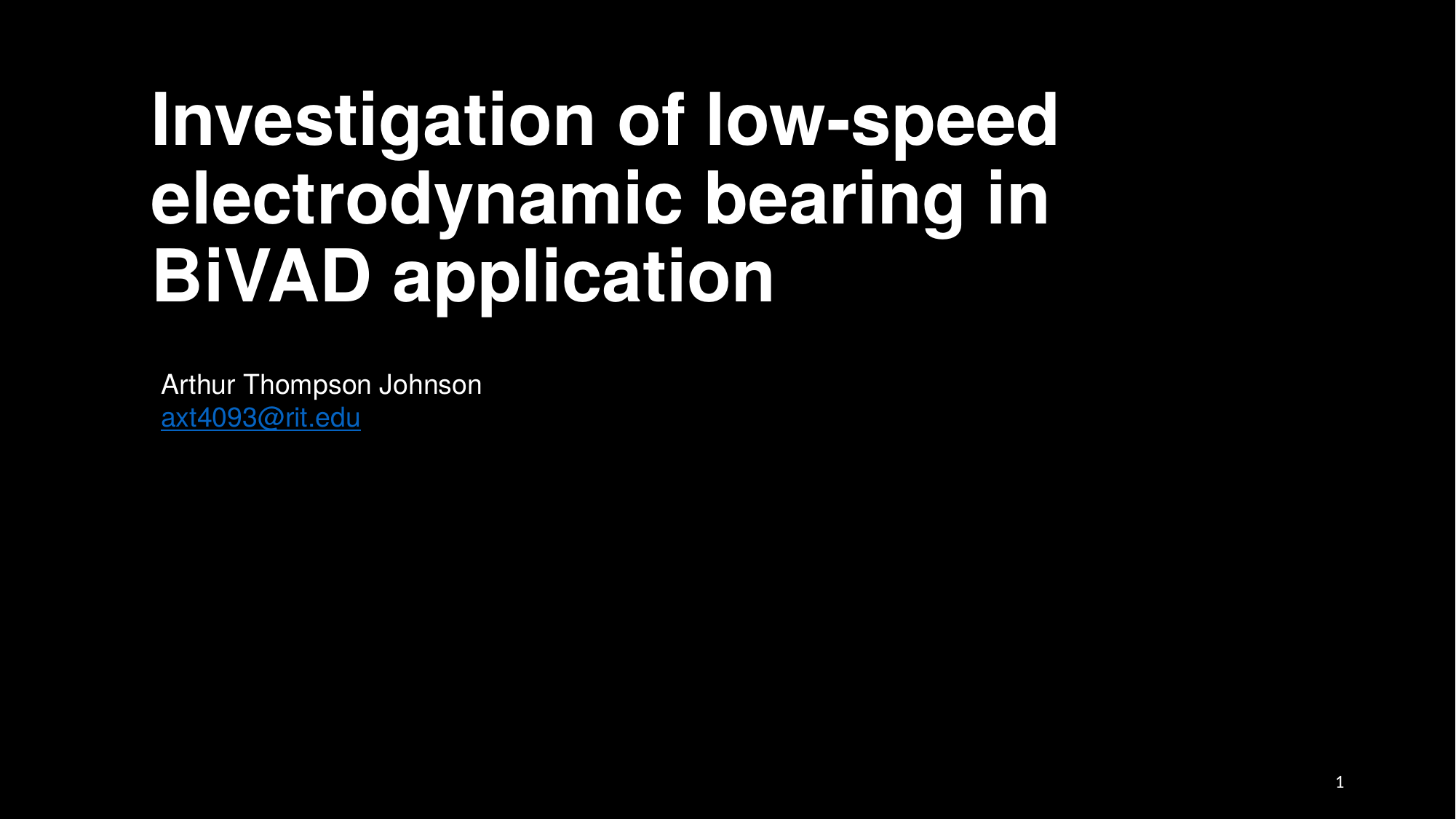

# Investigation of low-speed electrodynamic bearing in BiVAD application
Arthur Thompson Johnson
axt4093@rit.edu

1